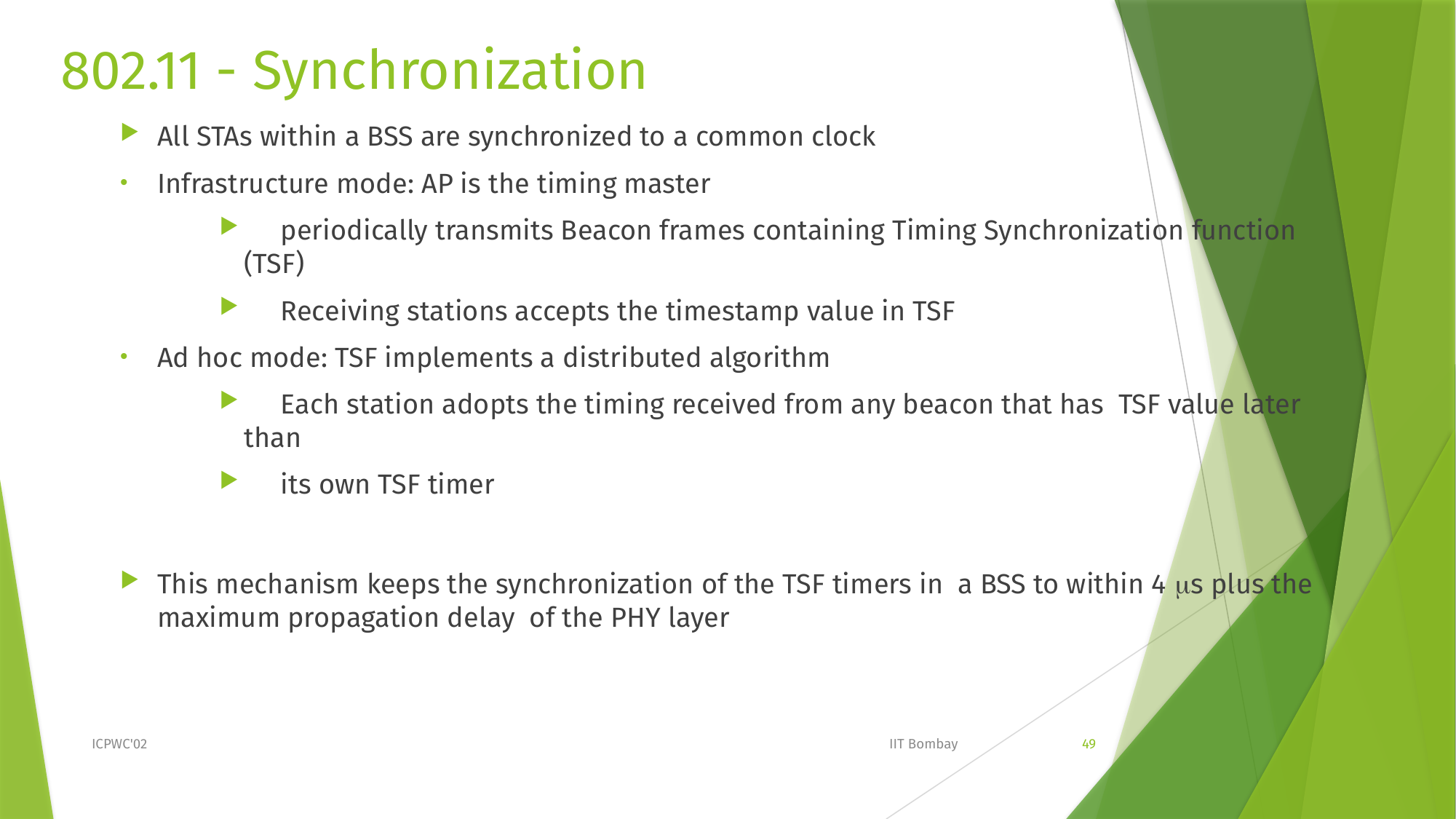

# 802.11 - Synchronization
All STAs within a BSS are synchronized to a common clock
Infrastructure mode: AP is the timing master
     periodically transmits Beacon frames containing Timing Synchronization function (TSF)
     Receiving stations accepts the timestamp value in TSF
Ad hoc mode: TSF implements a distributed algorithm
     Each station adopts the timing received from any beacon that has  TSF value later than
     its own TSF timer

This mechanism keeps the synchronization of the TSF timers in  a BSS to within 4 μs plus the maximum propagation delay  of the PHY layer
ICPWC'02
IIT Bombay
49